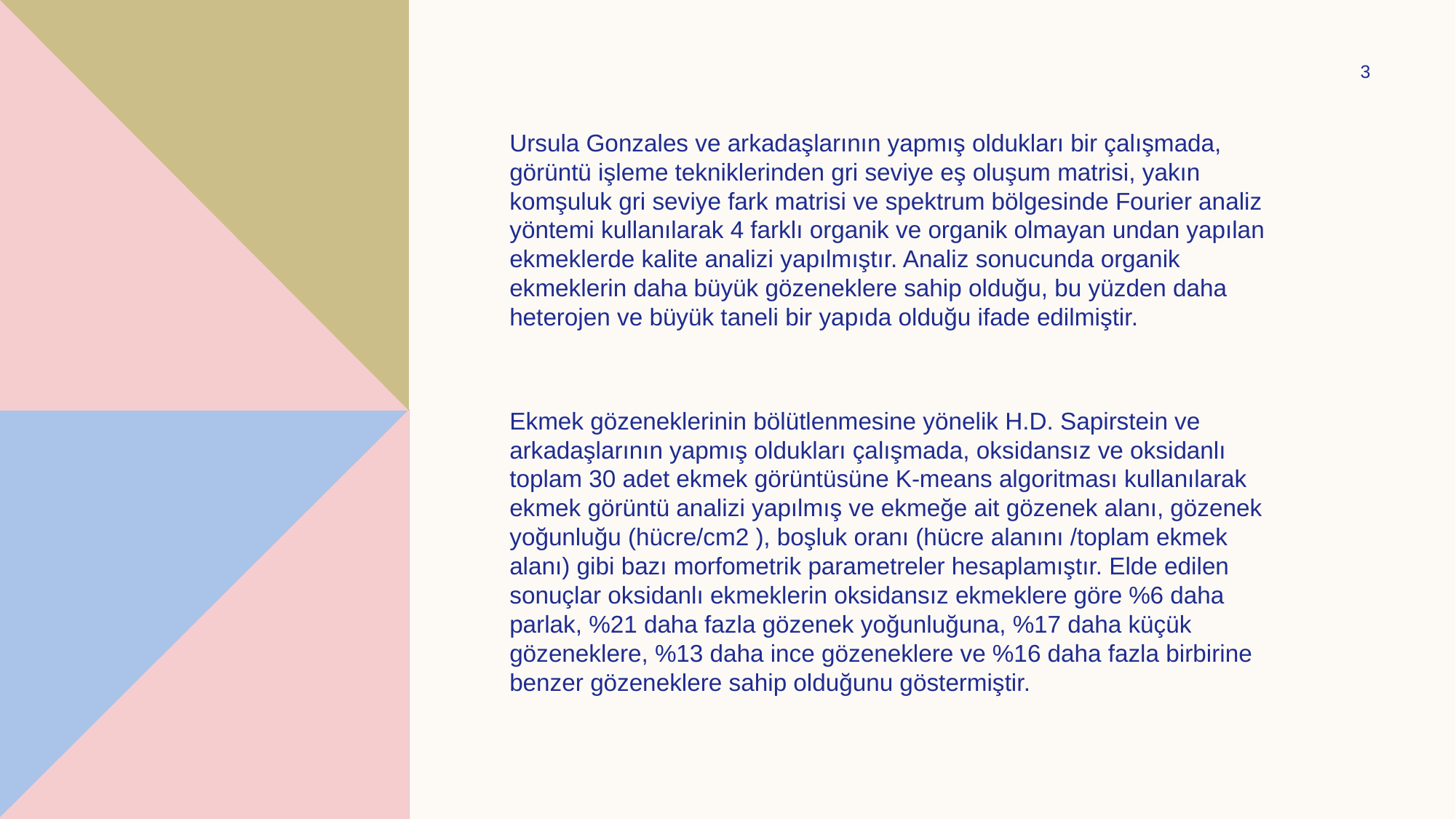

3
Ursula Gonzales ve arkadaşlarının yapmış oldukları bir çalışmada, görüntü işleme tekniklerinden gri seviye eş oluşum matrisi, yakın komşuluk gri seviye fark matrisi ve spektrum bölgesinde Fourier analiz yöntemi kullanılarak 4 farklı organik ve organik olmayan undan yapılan ekmeklerde kalite analizi yapılmıştır. Analiz sonucunda organik ekmeklerin daha büyük gözeneklere sahip olduğu, bu yüzden daha heterojen ve büyük taneli bir yapıda olduğu ifade edilmiştir.

Ekmek gözeneklerinin bölütlenmesine yönelik H.D. Sapirstein ve arkadaşlarının yapmış oldukları çalışmada, oksidansız ve oksidanlı toplam 30 adet ekmek görüntüsüne K-means algoritması kullanılarak ekmek görüntü analizi yapılmış ve ekmeğe ait gözenek alanı, gözenek yoğunluğu (hücre/cm2 ), boşluk oranı (hücre alanını /toplam ekmek alanı) gibi bazı morfometrik parametreler hesaplamıştır. Elde edilen sonuçlar oksidanlı ekmeklerin oksidansız ekmeklere göre %6 daha parlak, %21 daha fazla gözenek yoğunluğuna, %17 daha küçük gözeneklere, %13 daha ince gözeneklere ve %16 daha fazla birbirine benzer gözeneklere sahip olduğunu göstermiştir.